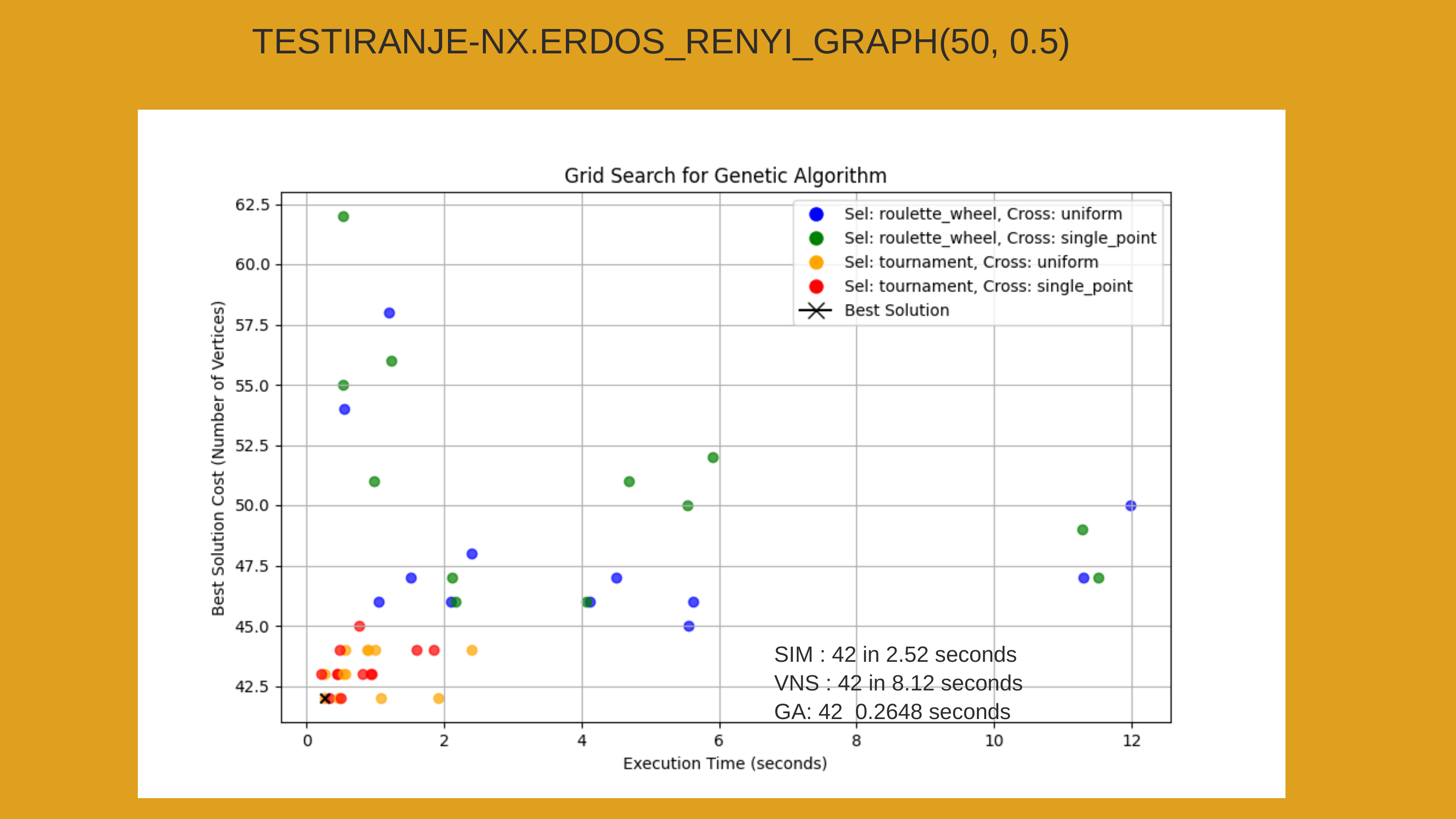

TESTIRANJE-NX.ERDOS_RENYI_GRAPH(50, 0.5)

SIM : 42 in 2.52 seconds
VNS : 42 in 8.12 seconds
GA: 42  0.2648 seconds